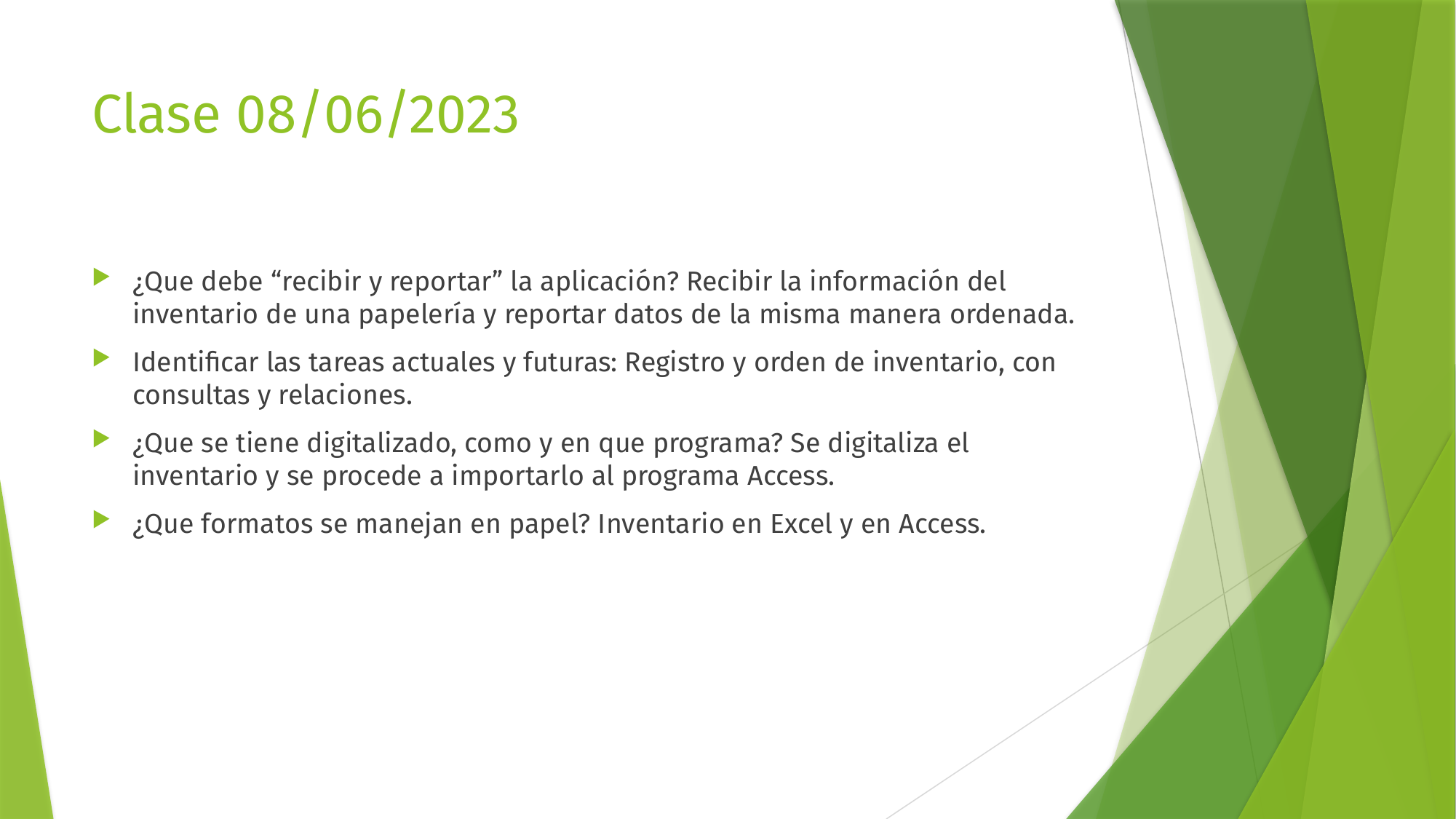

# Clase 08/06/2023
¿Que debe “recibir y reportar” la aplicación? Recibir la información del inventario de una papelería y reportar datos de la misma manera ordenada.
Identificar las tareas actuales y futuras: Registro y orden de inventario, con consultas y relaciones.
¿Que se tiene digitalizado, como y en que programa? Se digitaliza el inventario y se procede a importarlo al programa Access.
¿Que formatos se manejan en papel? Inventario en Excel y en Access.